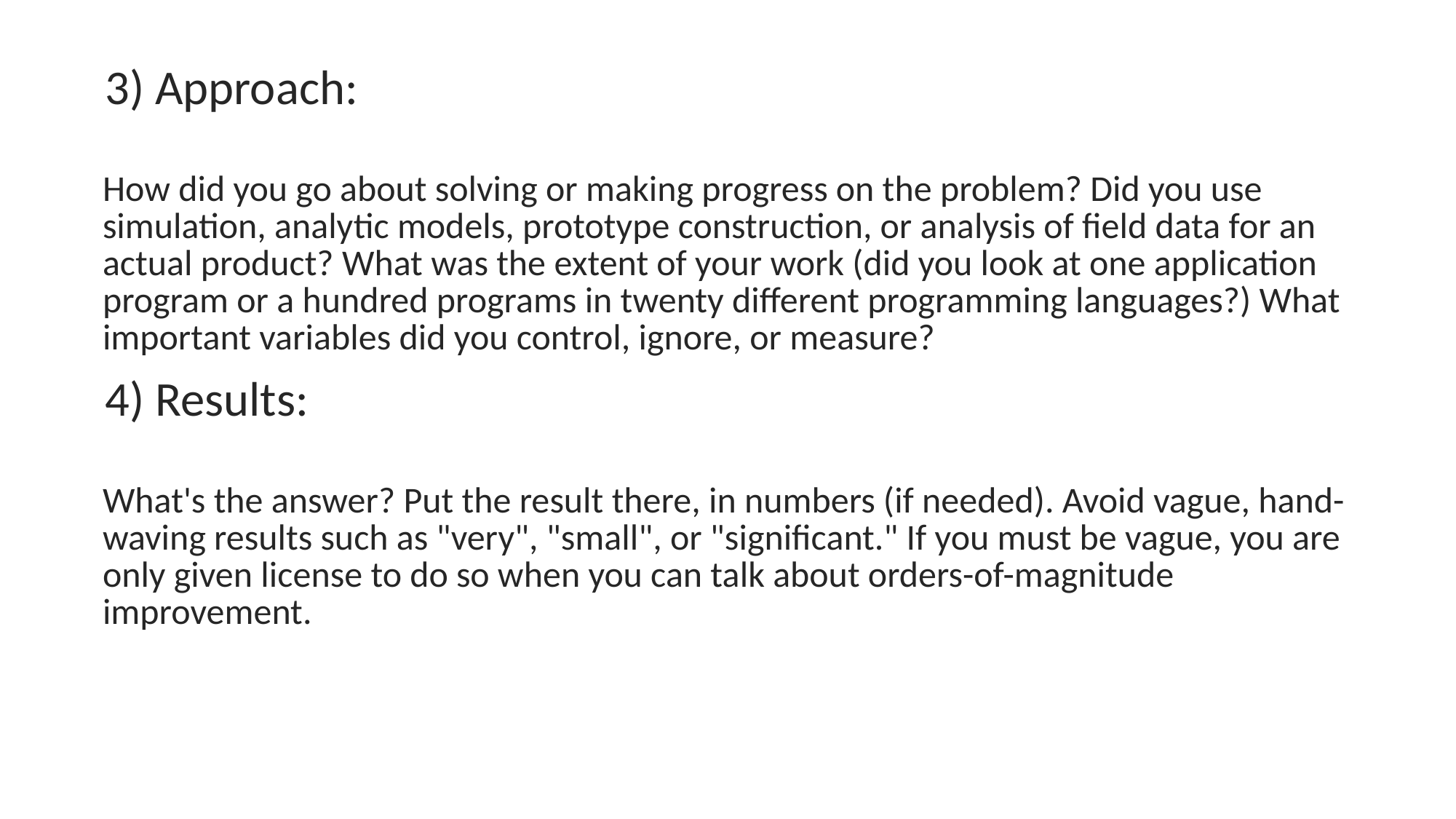

3) Approach:
How did you go about solving or making progress on the problem? Did you use simulation, analytic models, prototype construction, or analysis of field data for an actual product? What was the extent of your work (did you look at one application program or a hundred programs in twenty different programming languages?) What important variables did you control, ignore, or measure?
4) Results:
What's the answer? Put the result there, in numbers (if needed). Avoid vague, hand-waving results such as "very", "small", or "significant." If you must be vague, you are only given license to do so when you can talk about orders-of-magnitude improvement.